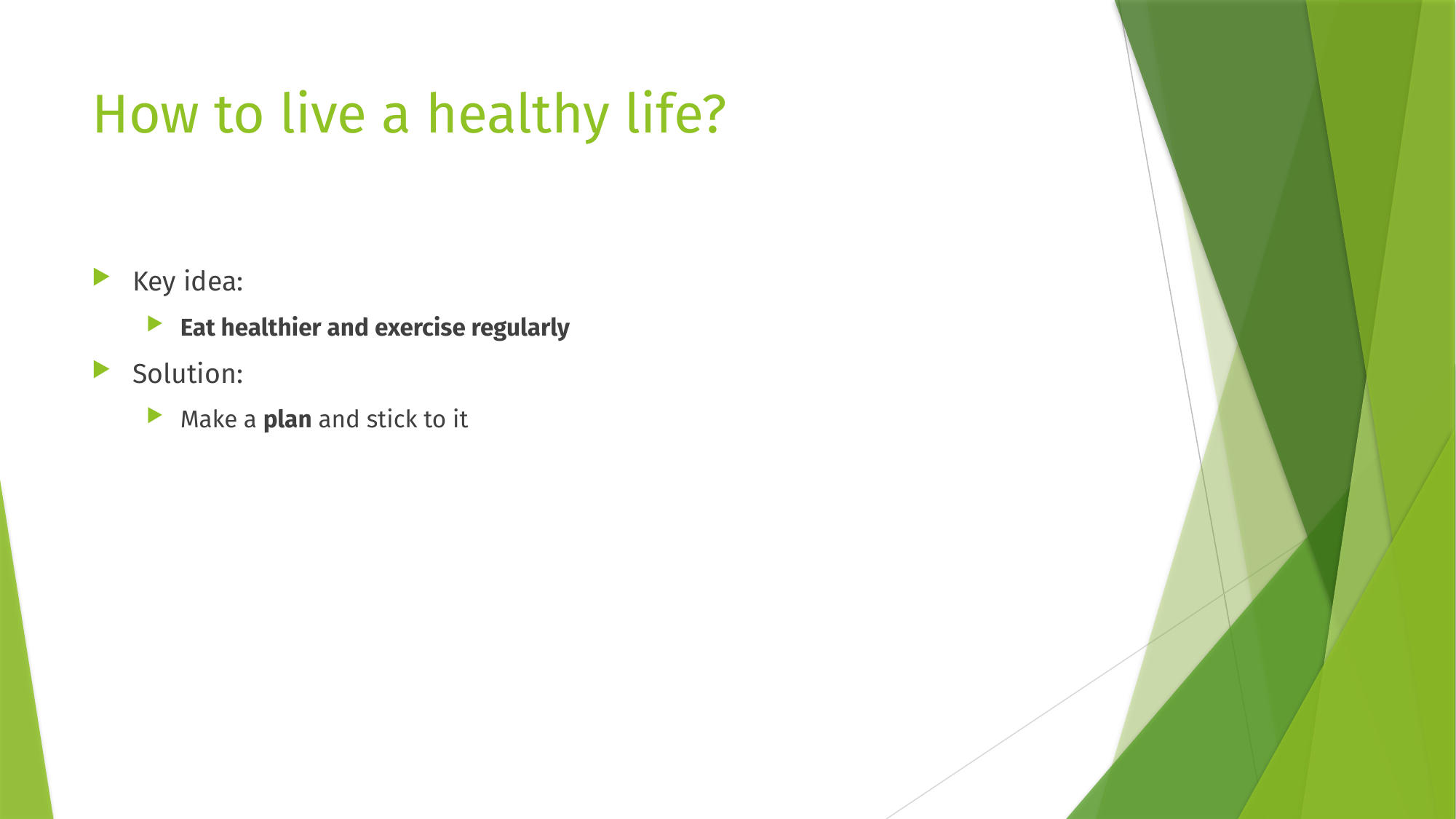

# How to live a healthy life?
Key idea:
Eat healthier and exercise regularly
Solution:
Make a plan and stick to it